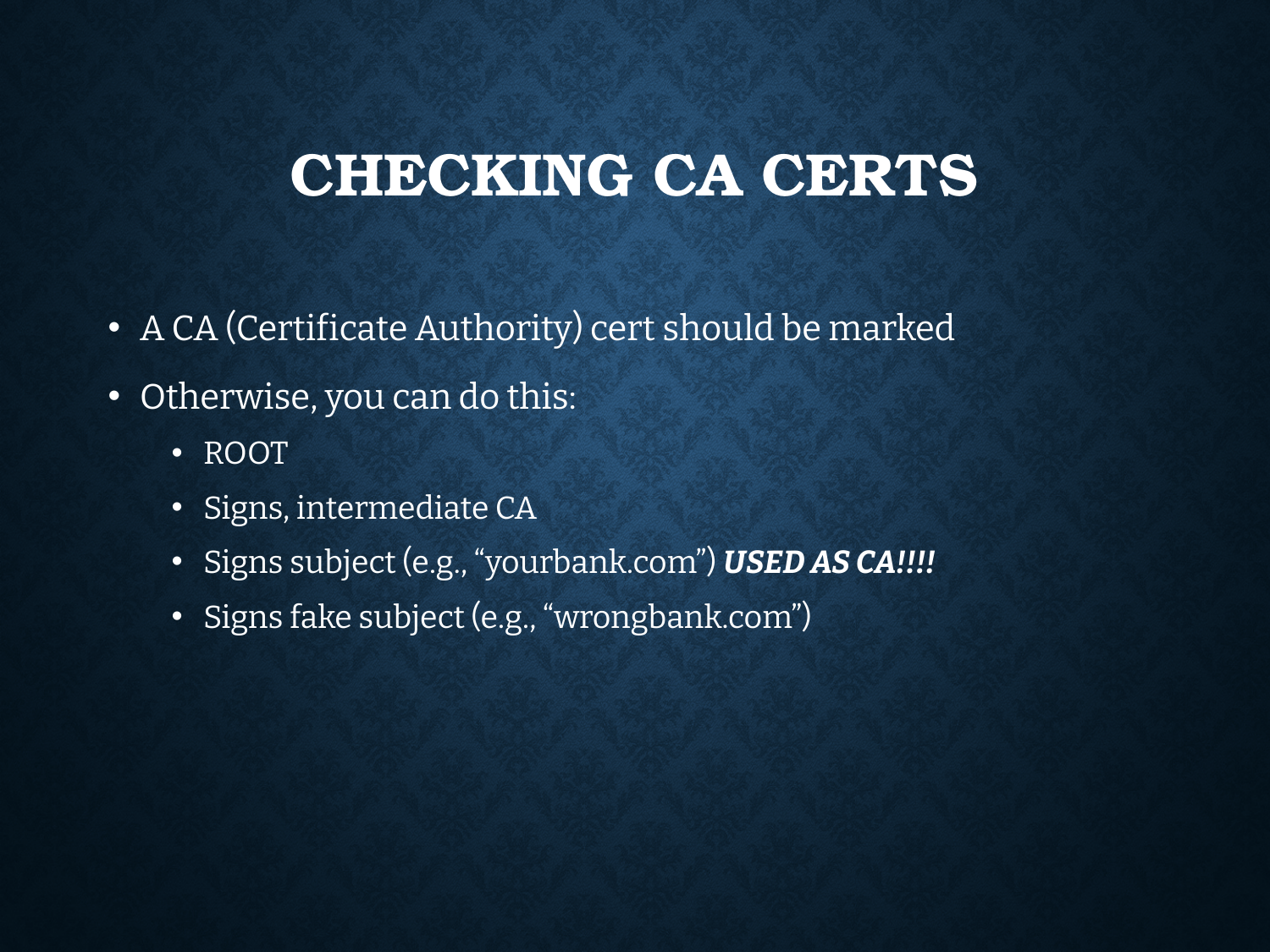

# Checking CA Certs
A CA (Certificate Authority) cert should be marked
Otherwise, you can do this:
ROOT
Signs, intermediate CA
Signs subject (e.g., “yourbank.com”) USED AS CA!!!!
Signs fake subject (e.g., “wrongbank.com”)